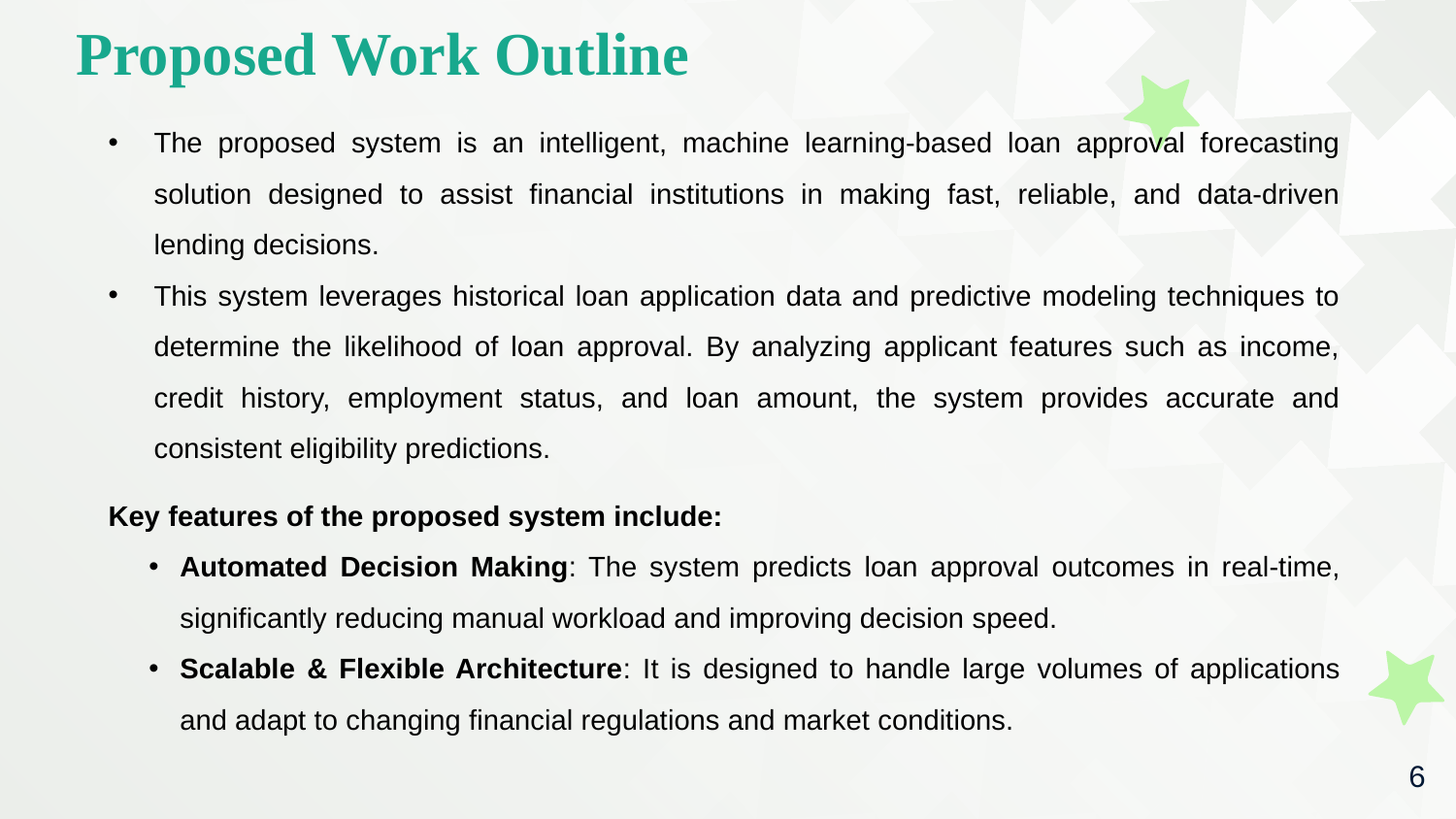

Proposed Work Outline

The proposed system is an intelligent, machine learning-based loan approval forecasting solution designed to assist financial institutions in making fast, reliable, and data-driven lending decisions.
This system leverages historical loan application data and predictive modeling techniques to determine the likelihood of loan approval. By analyzing applicant features such as income, credit history, employment status, and loan amount, the system provides accurate and consistent eligibility predictions.
Key features of the proposed system include:
Automated Decision Making: The system predicts loan approval outcomes in real-time, significantly reducing manual workload and improving decision speed.
Scalable & Flexible Architecture: It is designed to handle large volumes of applications and adapt to changing financial regulations and market conditions.

6